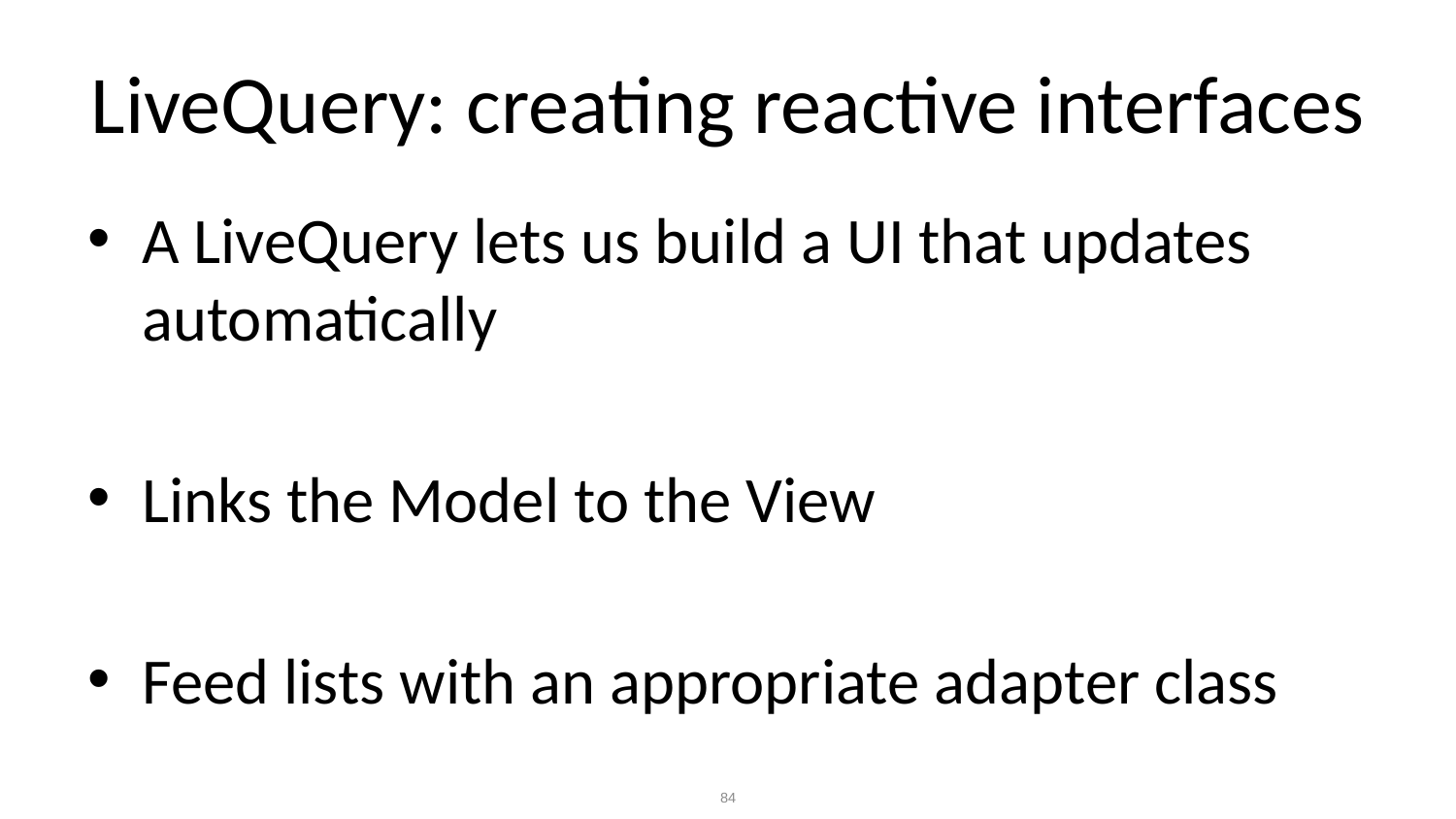

# LiveQuery: creating reactive interfaces
A LiveQuery lets us build a UI that updates automatically

Links the Model to the View

Feed lists with an appropriate adapter class

84